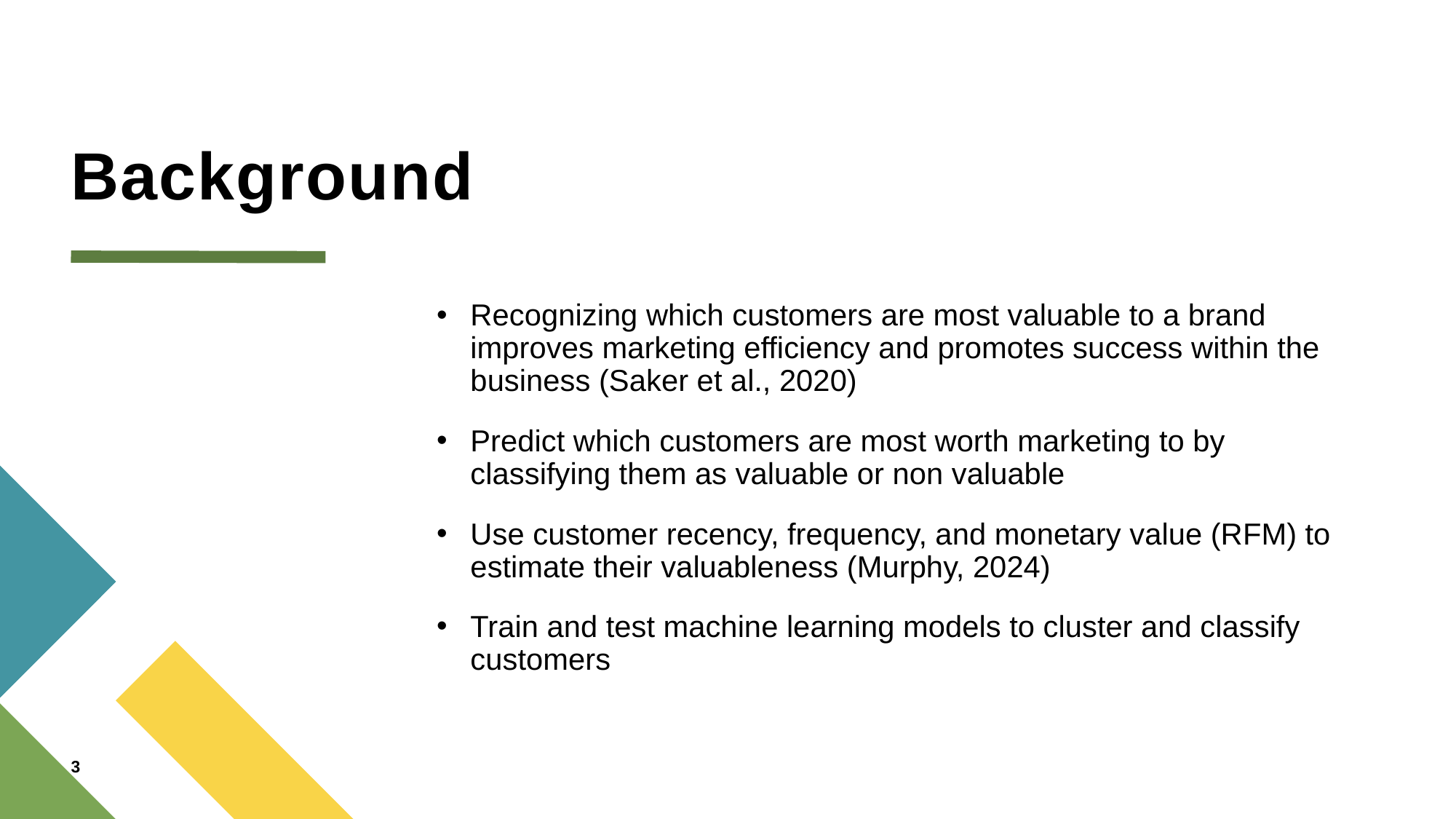

# Background
Recognizing which customers are most valuable to a brand improves marketing efficiency and promotes success within the business (Saker et al., 2020)
Predict which customers are most worth marketing to by classifying them as valuable or non valuable
Use customer recency, frequency, and monetary value (RFM) to estimate their valuableness (Murphy, 2024)
Train and test machine learning models to cluster and classify customers

3